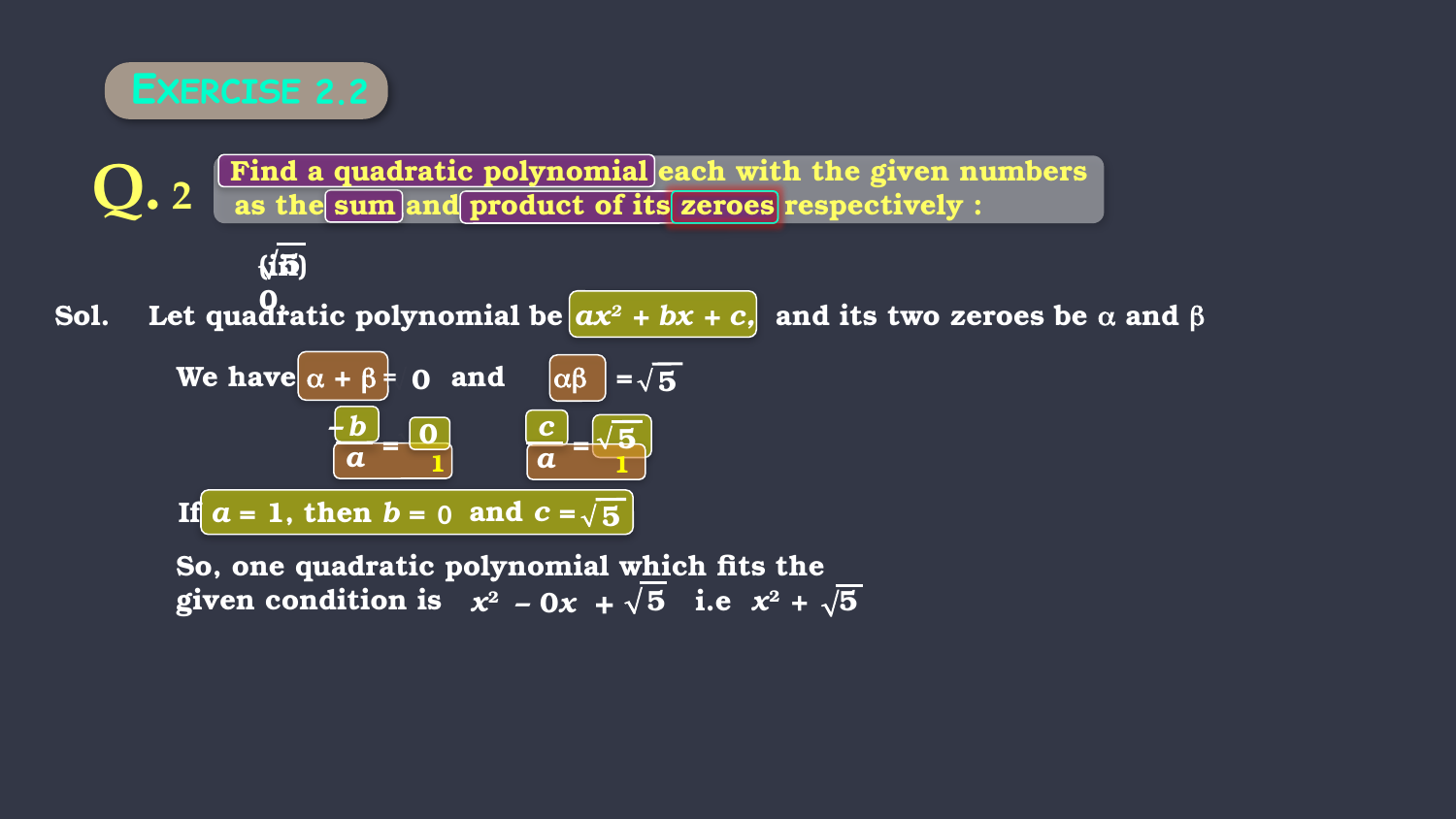

1 Mark
EXERCISE 2.2

Q. 2
Find a quadratic polynomial each with the given numbers

as the sum and product of its zeroes respectively :

√
5
	(iii)    0,
and its two zeroes be α and β
Sol.
Let quadratic polynomial be ax2 + bx + c,

We have α + β =
and     αβ  =
√ 0

√ 5
–
b
a
c
a

√ 0

√ 5

=
=
1
1

and c =
If a = 1,
then b =
0

√ 5
So, one quadratic polynomial which fits the given condition is
+ √
5
i.e  x2 +
5
x2
√
– 0x